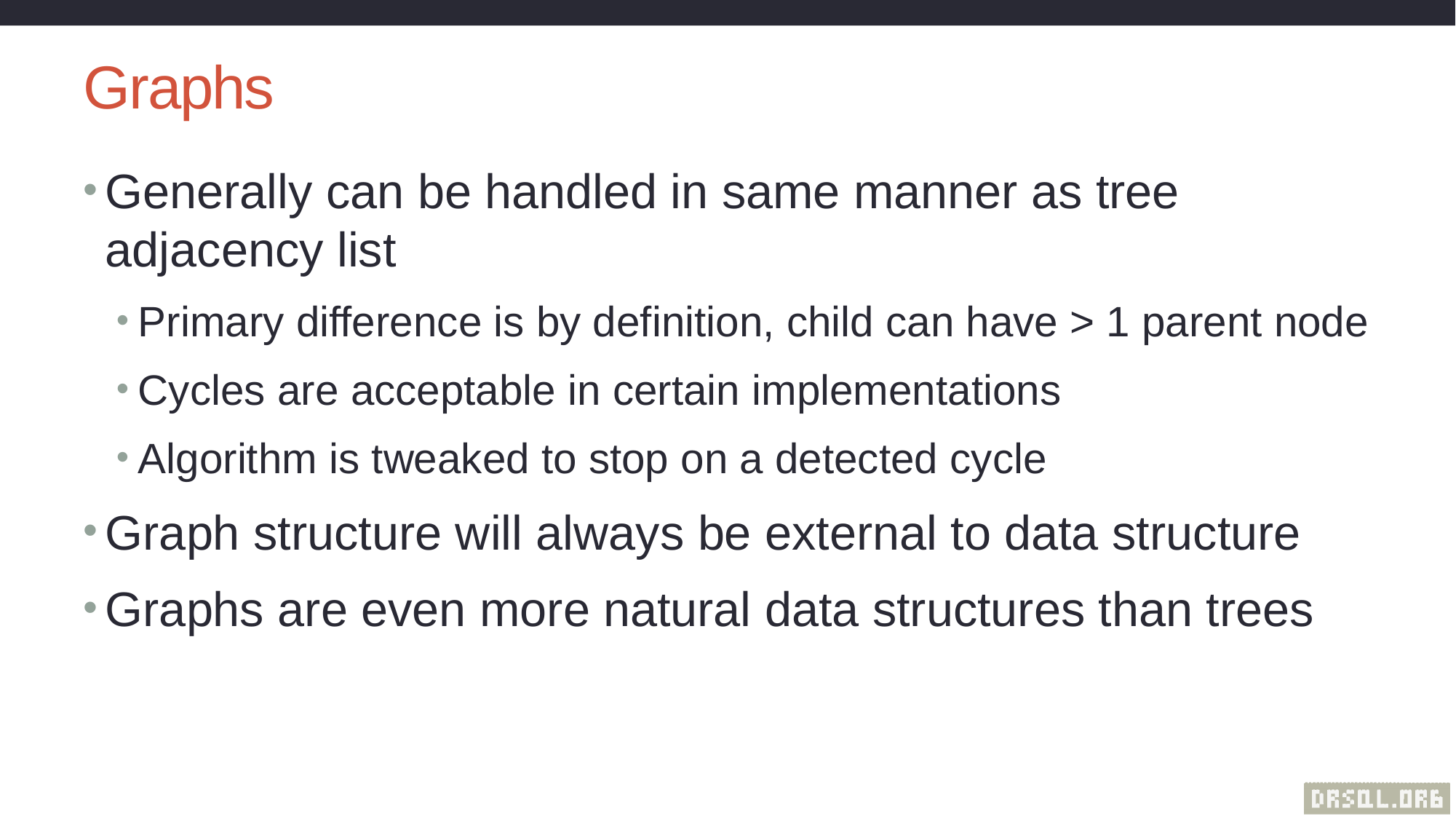

# Graphs
Generally can be handled in same manner as tree adjacency list
Primary difference is by definition, child can have > 1 parent node
Cycles are acceptable in certain implementations
Algorithm is tweaked to stop on a detected cycle
Graph structure will always be external to data structure
Graphs are even more natural data structures than trees